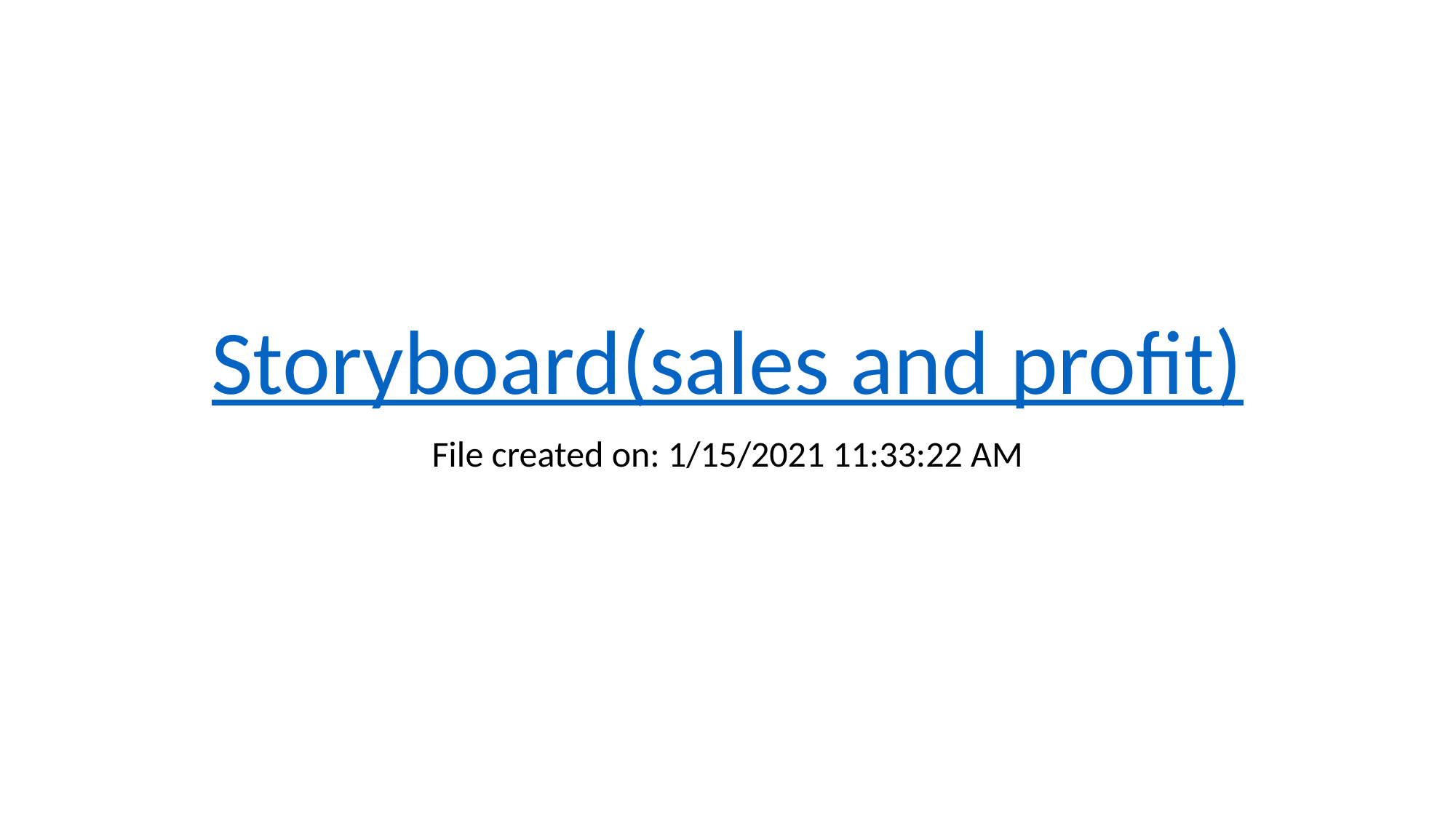

# Storyboard(sales and profit)
File created on: 1/15/2021 11:33:22 AM